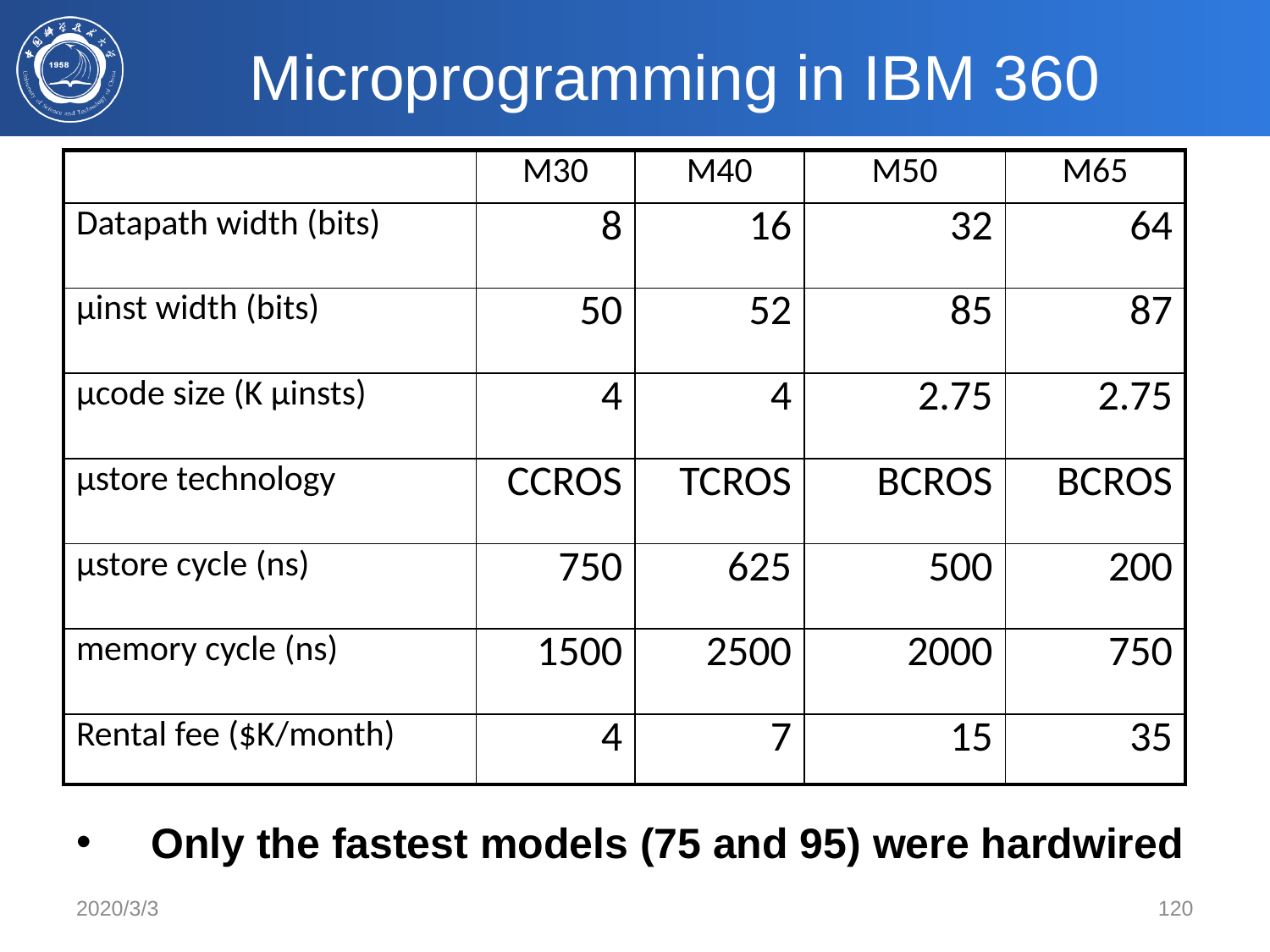

# Microprogramming in IBM 360
|  | M30 | M40 | M50 | M65 |
| --- | --- | --- | --- | --- |
| Datapath width (bits) | 8 | 16 | 32 | 64 |
| µinst width (bits) | 50 | 52 | 85 | 87 |
| µcode size (K µinsts) | 4 | 4 | 2.75 | 2.75 |
| µstore technology | CCROS | TCROS | BCROS | BCROS |
| µstore cycle (ns) | 750 | 625 | 500 | 200 |
| memory cycle (ns) | 1500 | 2500 | 2000 | 750 |
| Rental fee ($K/month) | 4 | 7 | 15 | 35 |
  Only the fastest models (75 and 95) were hardwired
2020/3/3
120